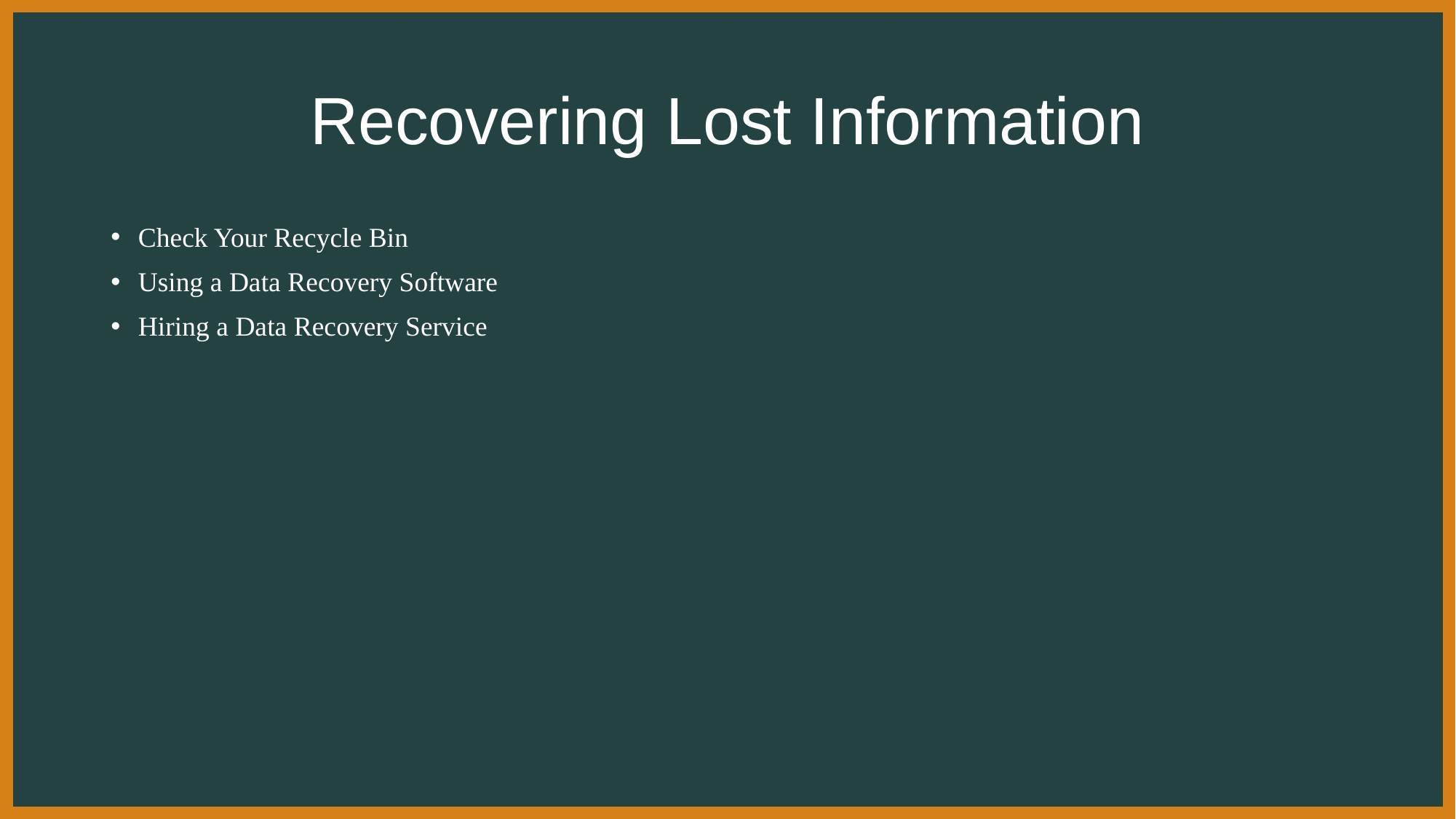

# Recovering Lost Information
Check Your Recycle Bin
Using a Data Recovery Software
Hiring a Data Recovery Service